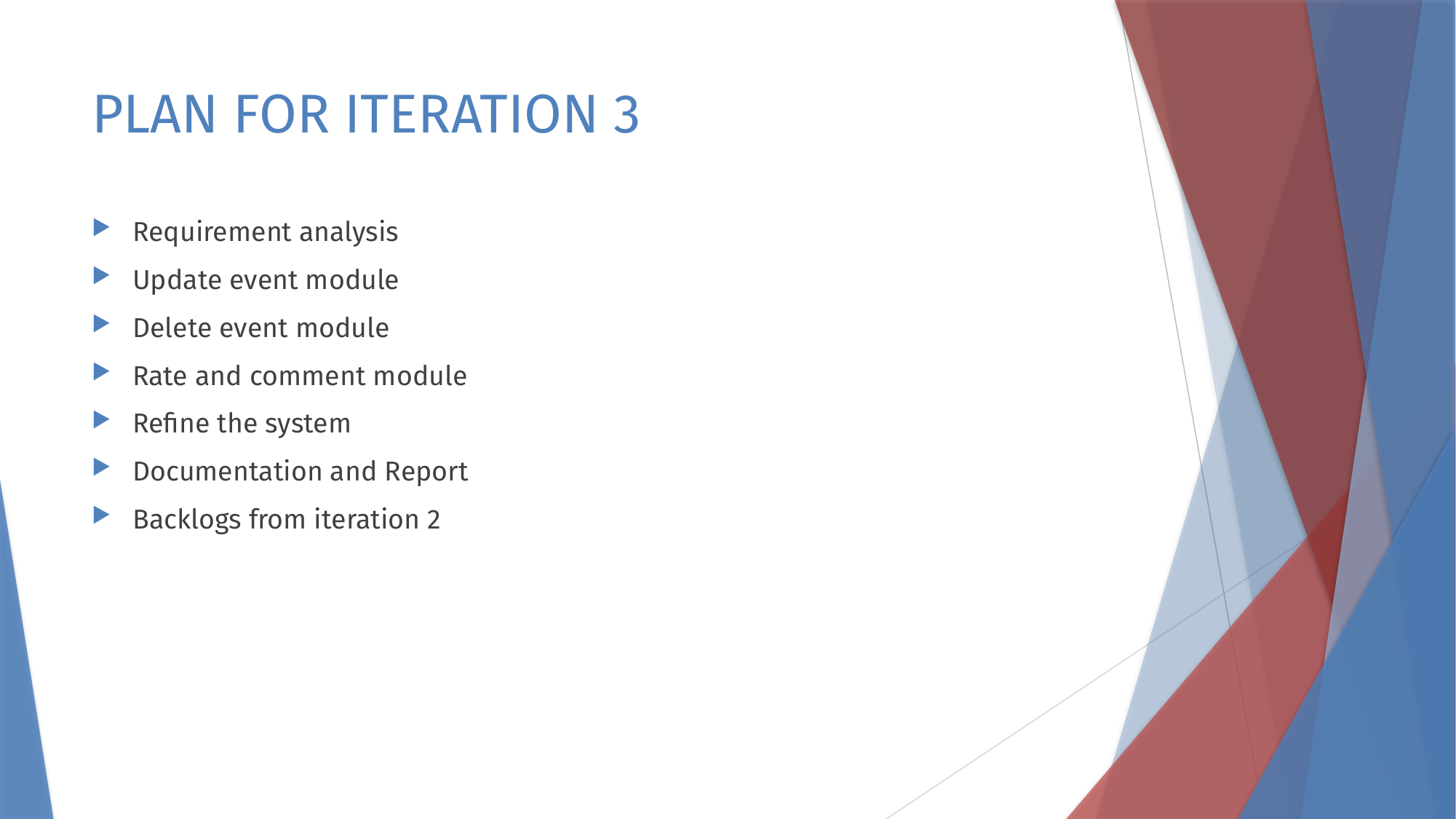

# PLAN FOR ITERATION 3
Requirement analysis
Update event module
Delete event module
Rate and comment module
Refine the system
Documentation and Report
Backlogs from iteration 2